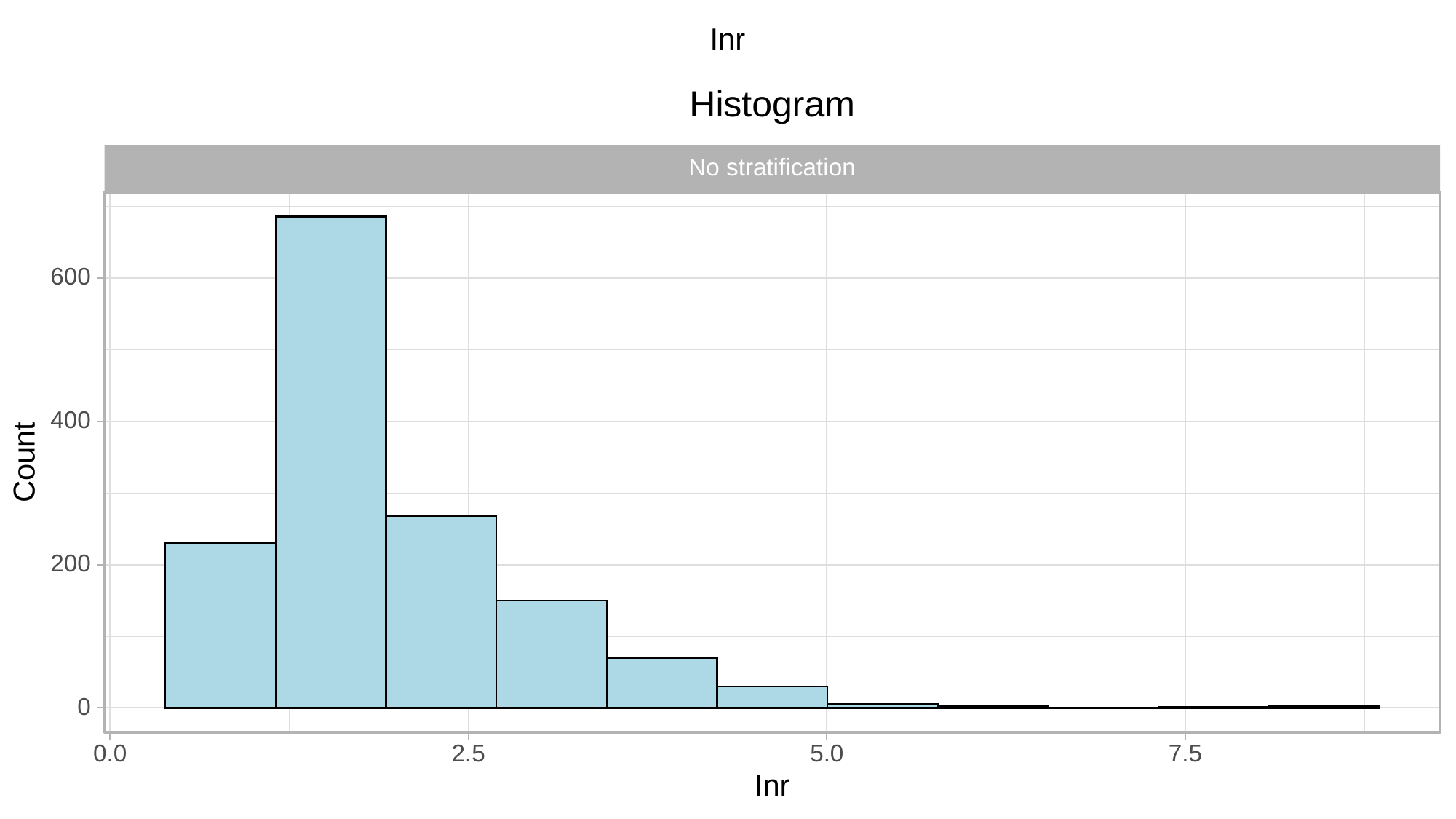

Inr

Histogram

No stratification

600

400

Count

200

0

0.0
2.5
5.0
7.5
Inr